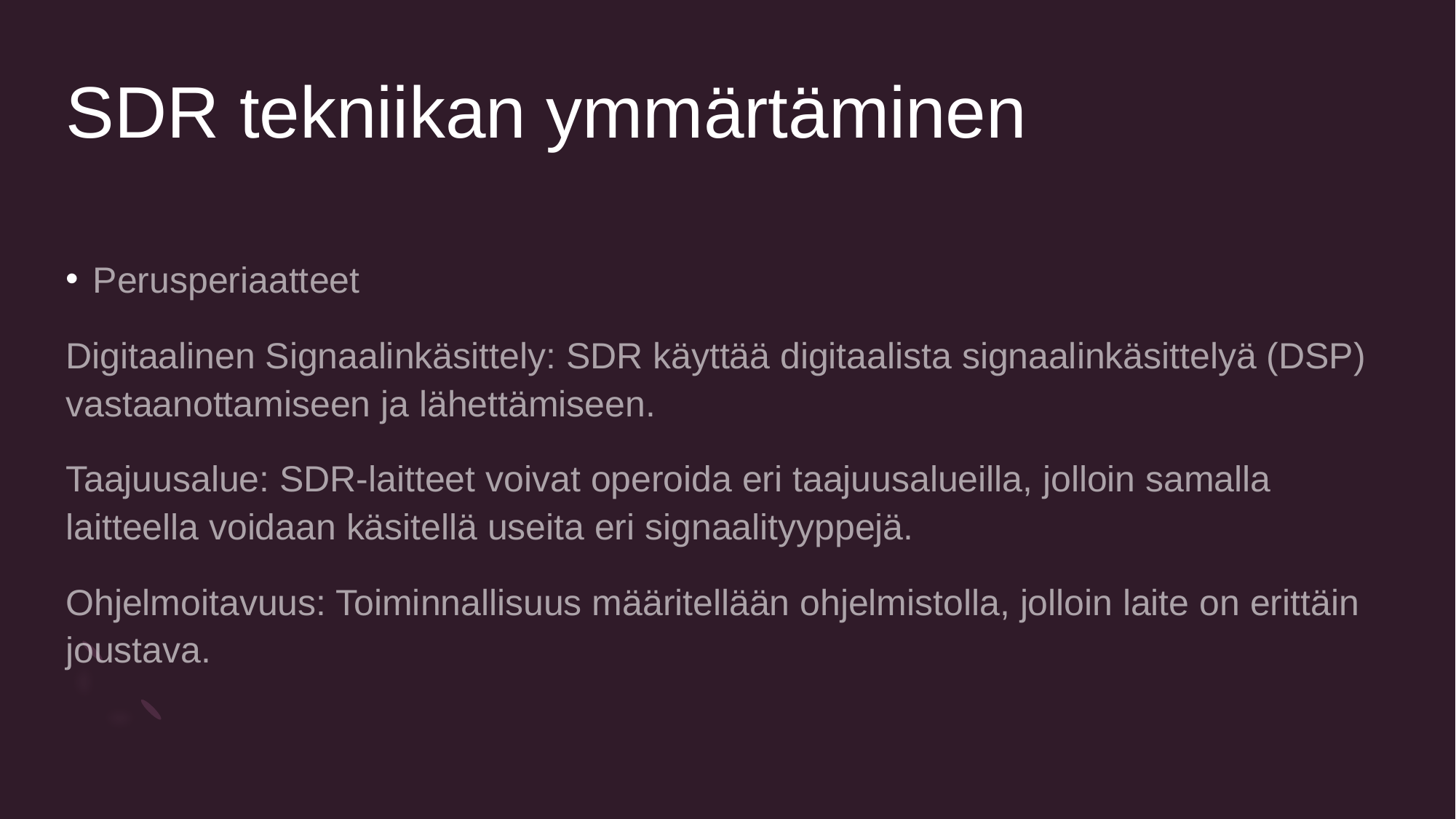

# SDR tekniikan ymmärtäminen
Perusperiaatteet
Digitaalinen Signaalinkäsittely: SDR käyttää digitaalista signaalinkäsittelyä (DSP) vastaanottamiseen ja lähettämiseen.
Taajuusalue: SDR-laitteet voivat operoida eri taajuusalueilla, jolloin samalla laitteella voidaan käsitellä useita eri signaalityyppejä.
Ohjelmoitavuus: Toiminnallisuus määritellään ohjelmistolla, jolloin laite on erittäin joustava.